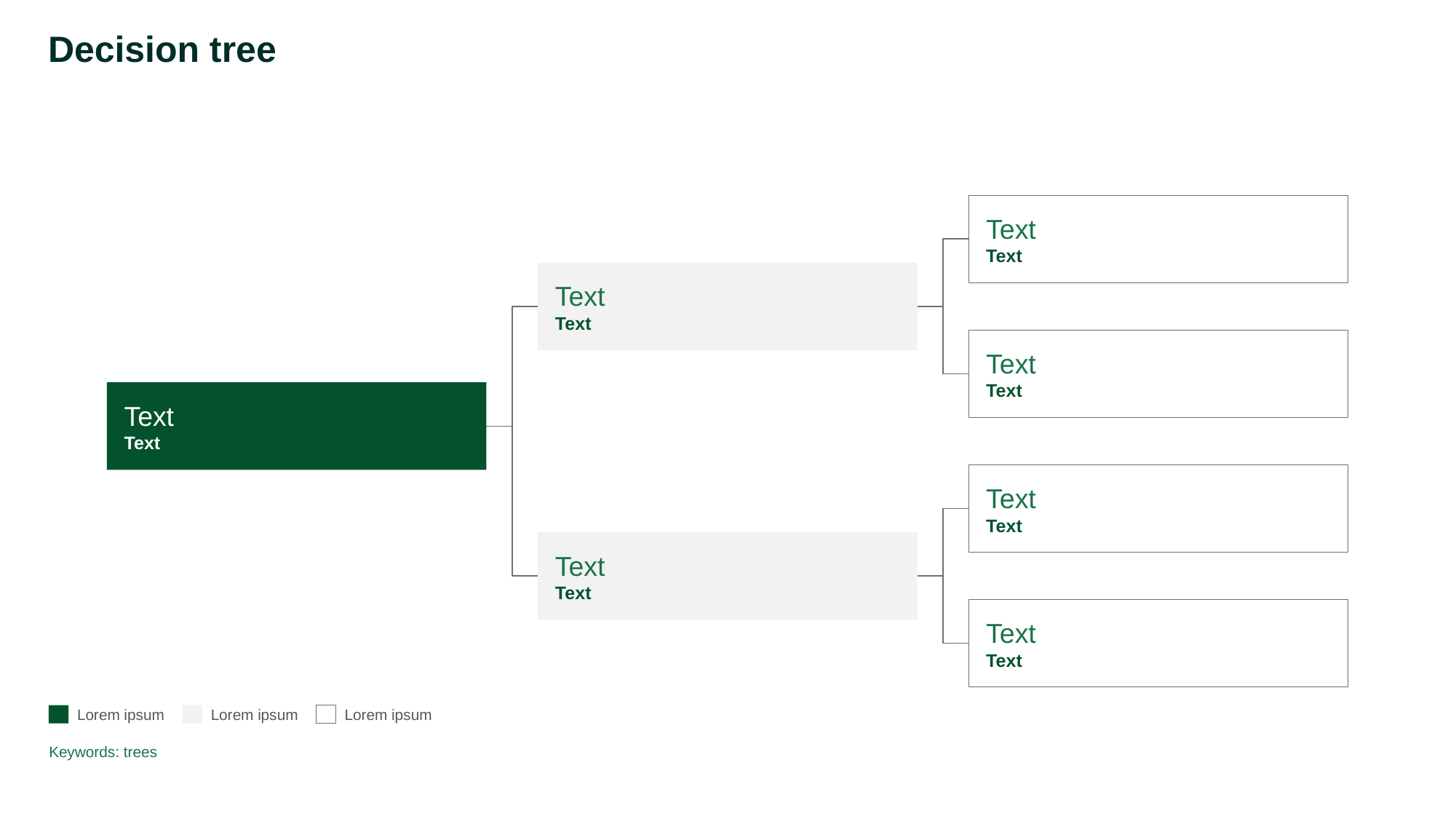

# Decision tree
Text
Text
Text
Text
Text
Text
Text
Text
Text
Text
Text
Text
Text
Text

Lorem ipsum

Lorem ipsum

Lorem ipsum
Keywords: trees